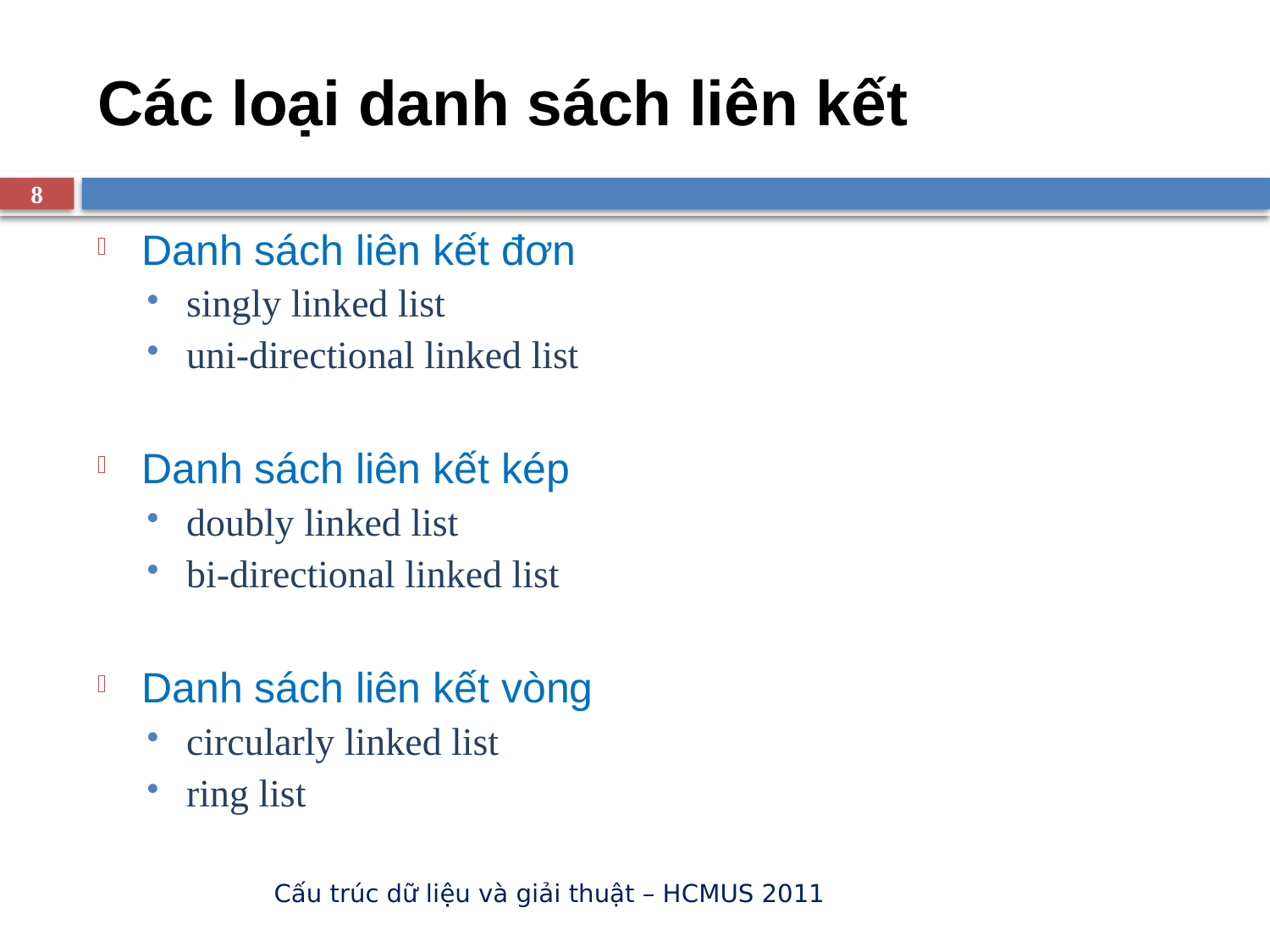

# Các loại danh sách liên kết
8
Danh sách liên kết đơn
singly linked list
uni-directional linked list

Danh sách liên kết kép
doubly linked list
bi-directional linked list

Danh sách liên kết vòng
circularly linked list
ring list

Cấu trúc dữ liệu và giải thuật – HCMUS 2011